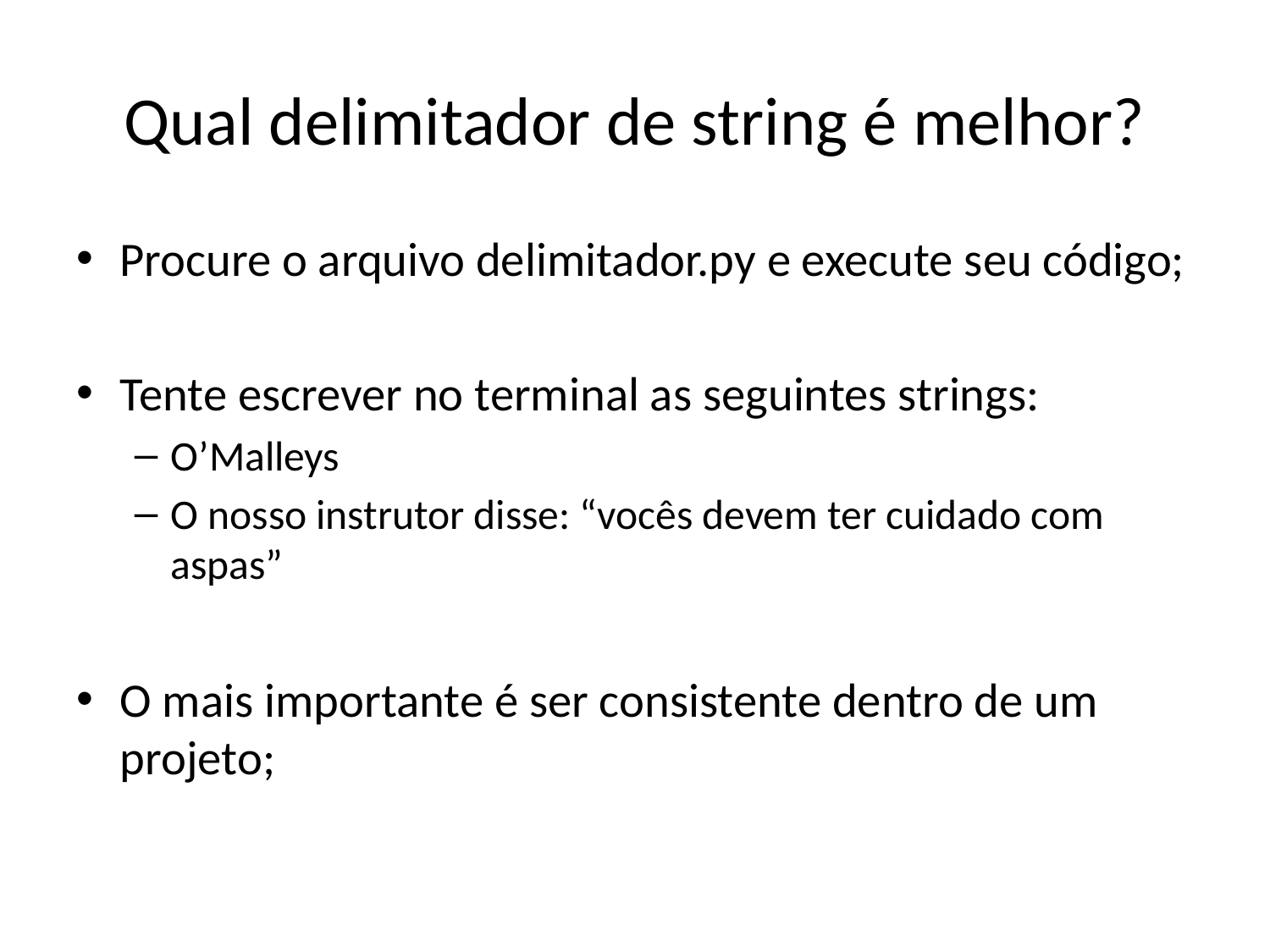

# Qual delimitador de string é melhor?
Procure o arquivo delimitador.py e execute seu código;

Tente escrever no terminal as seguintes strings:
O’Malleys
O nosso instrutor disse: “vocês devem ter cuidado com aspas”

O mais importante é ser consistente dentro de um projeto;